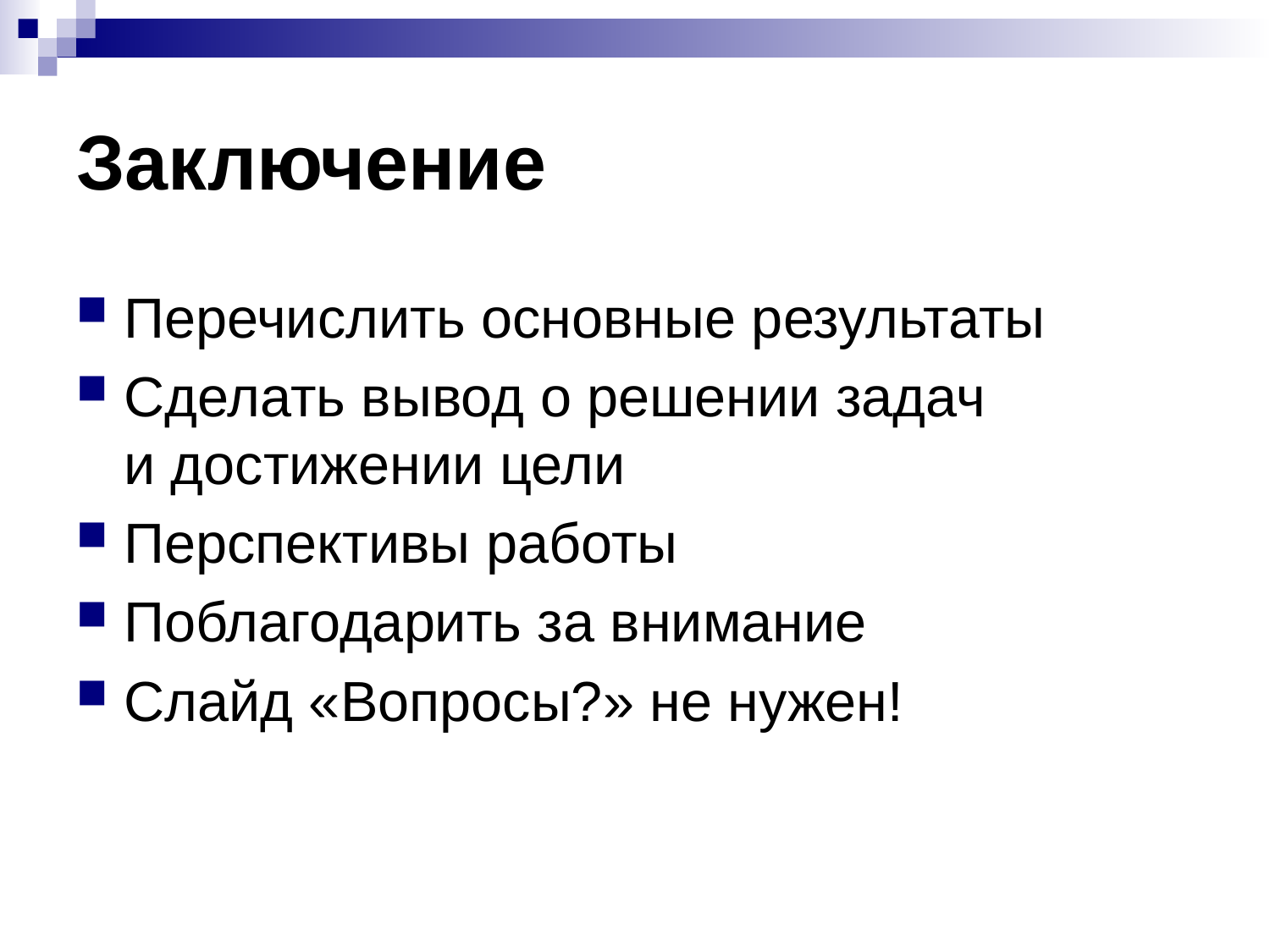

# Заключение
Перечислить основные результаты
Сделать вывод о решении задач
и достижении цели
Перспективы работы
Поблагодарить за внимание
Слайд «Вопросы?» не нужен!